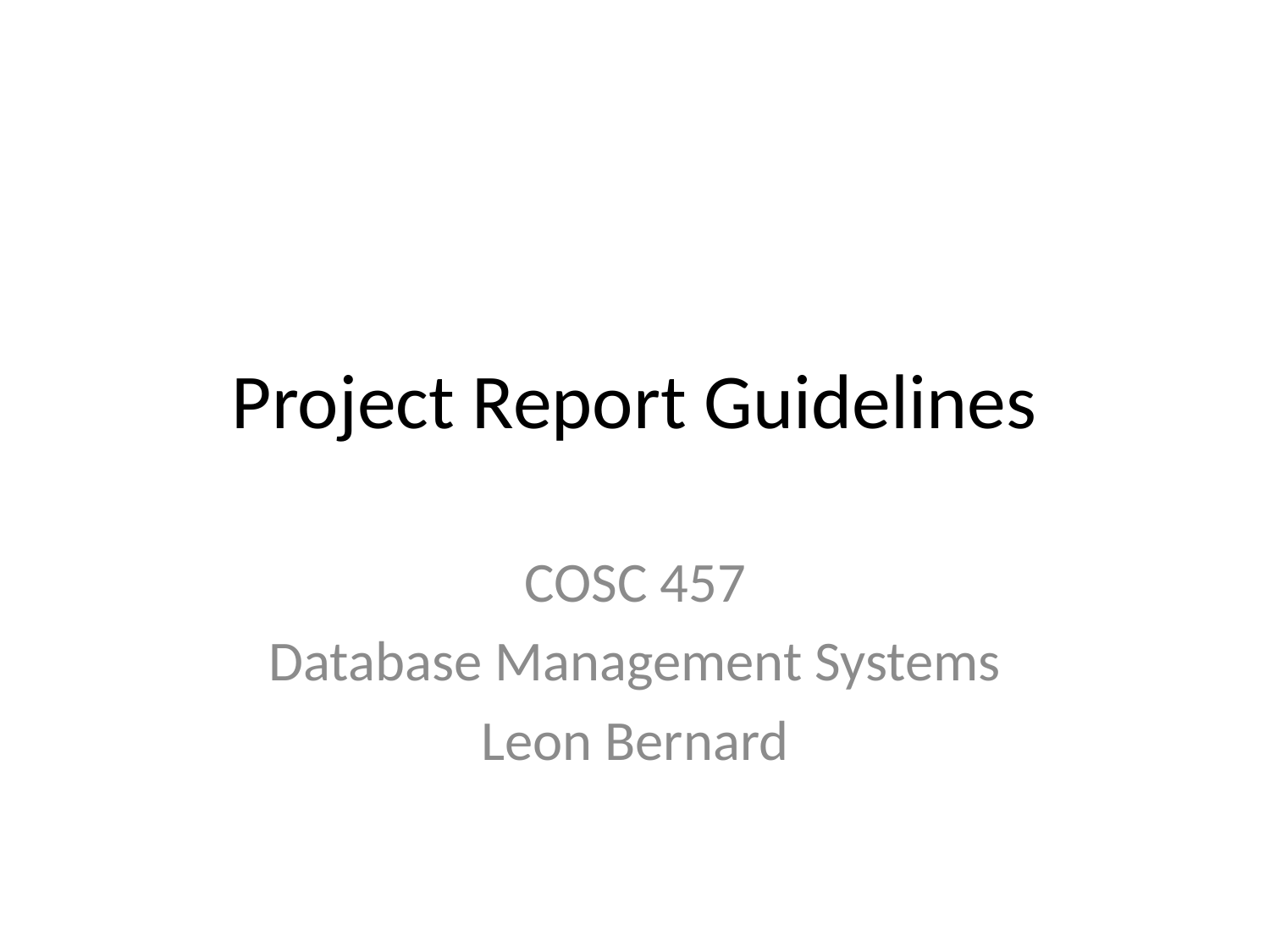

# Project Report Guidelines
COSC 457
Database Management Systems
Leon Bernard